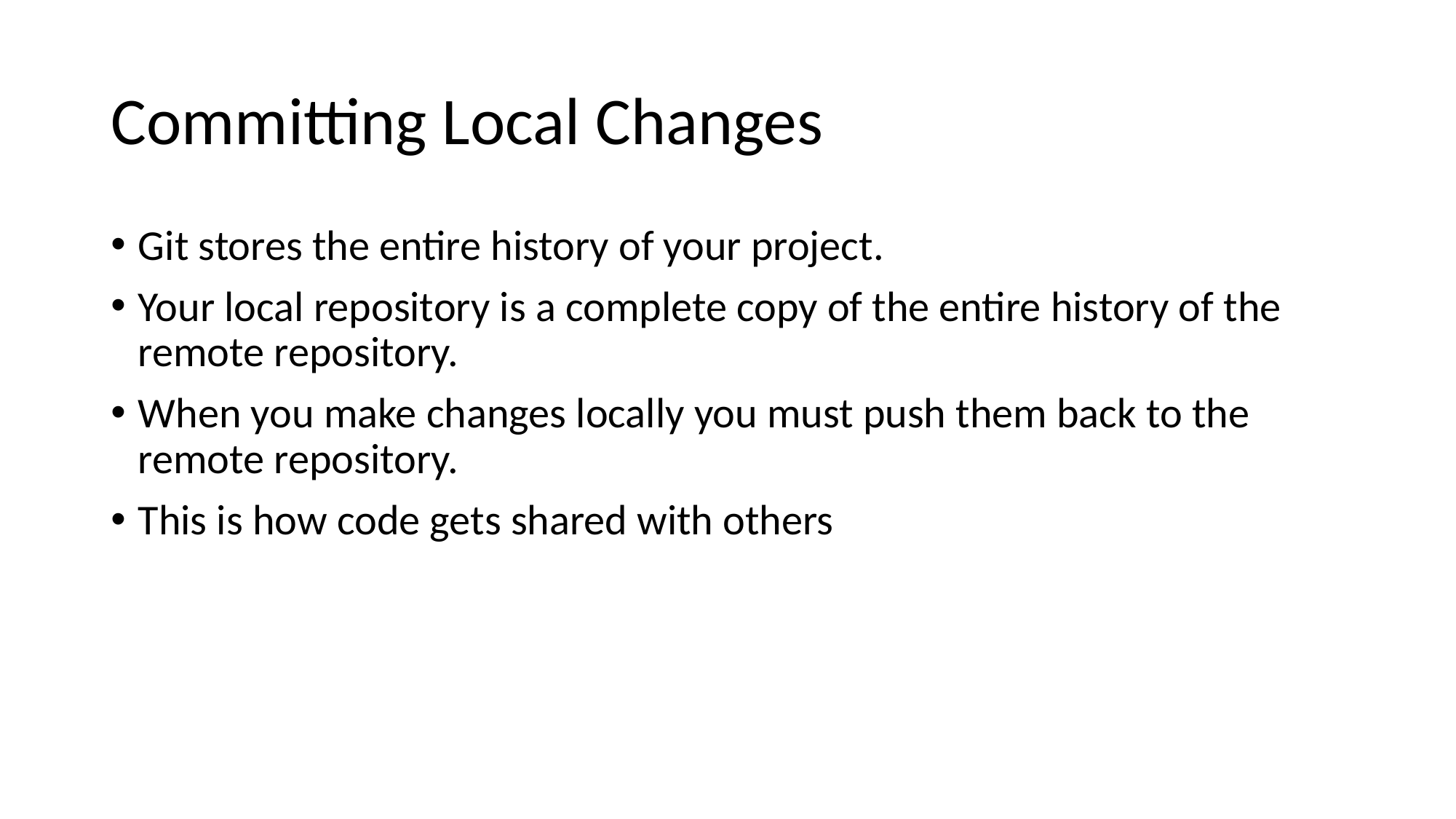

# Committing Local Changes
Git stores the entire history of your project.
Your local repository is a complete copy of the entire history of the remote repository.
When you make changes locally you must push them back to the remote repository.
This is how code gets shared with others